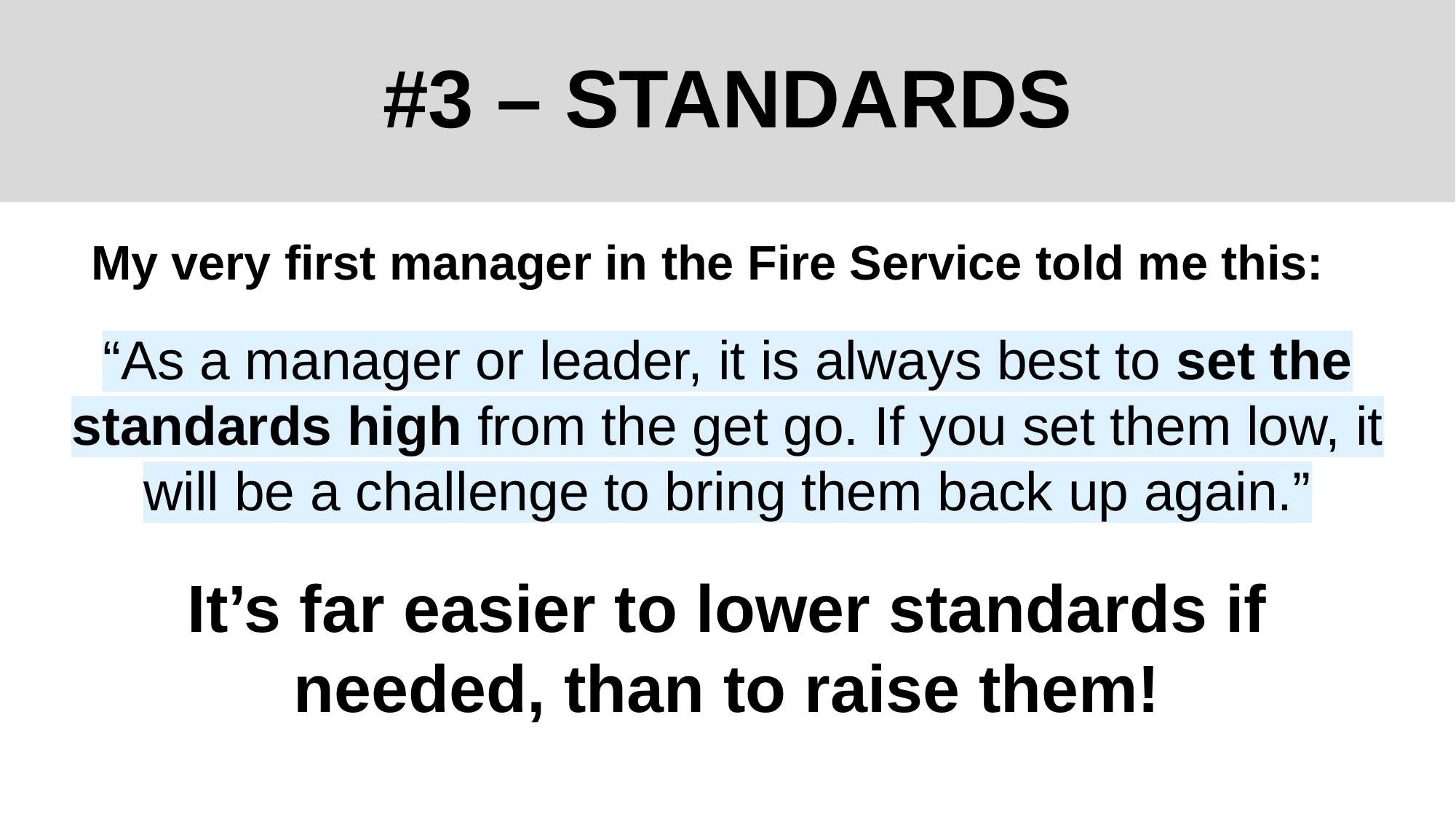

# #3 – STANDARDS
My very first manager in the Fire Service told me this:
“As a manager or leader, it is always best to set the standards high from the get go. If you set them low, it will be a challenge to bring them back up again.”

It’s far easier to lower standards if needed, than to raise them!